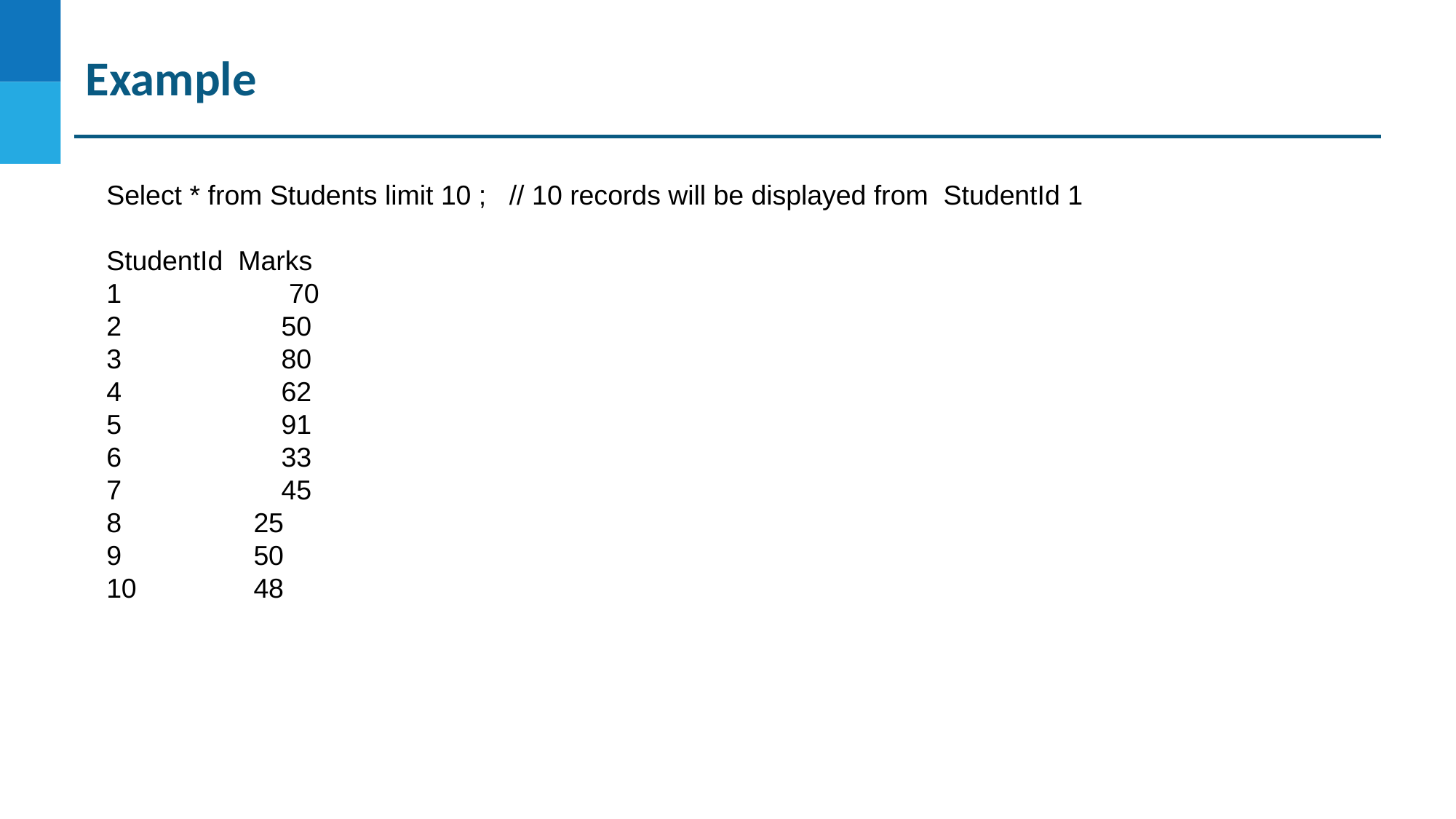

# Example
Select * from Students limit 10 ;   // 10 records will be displayed from  StudentId 1

StudentId  Marks
1                      70
2                     50
3                     80
4                     62
5                     91
6                     33
7                     45
8	     25
9	     50
10	     48